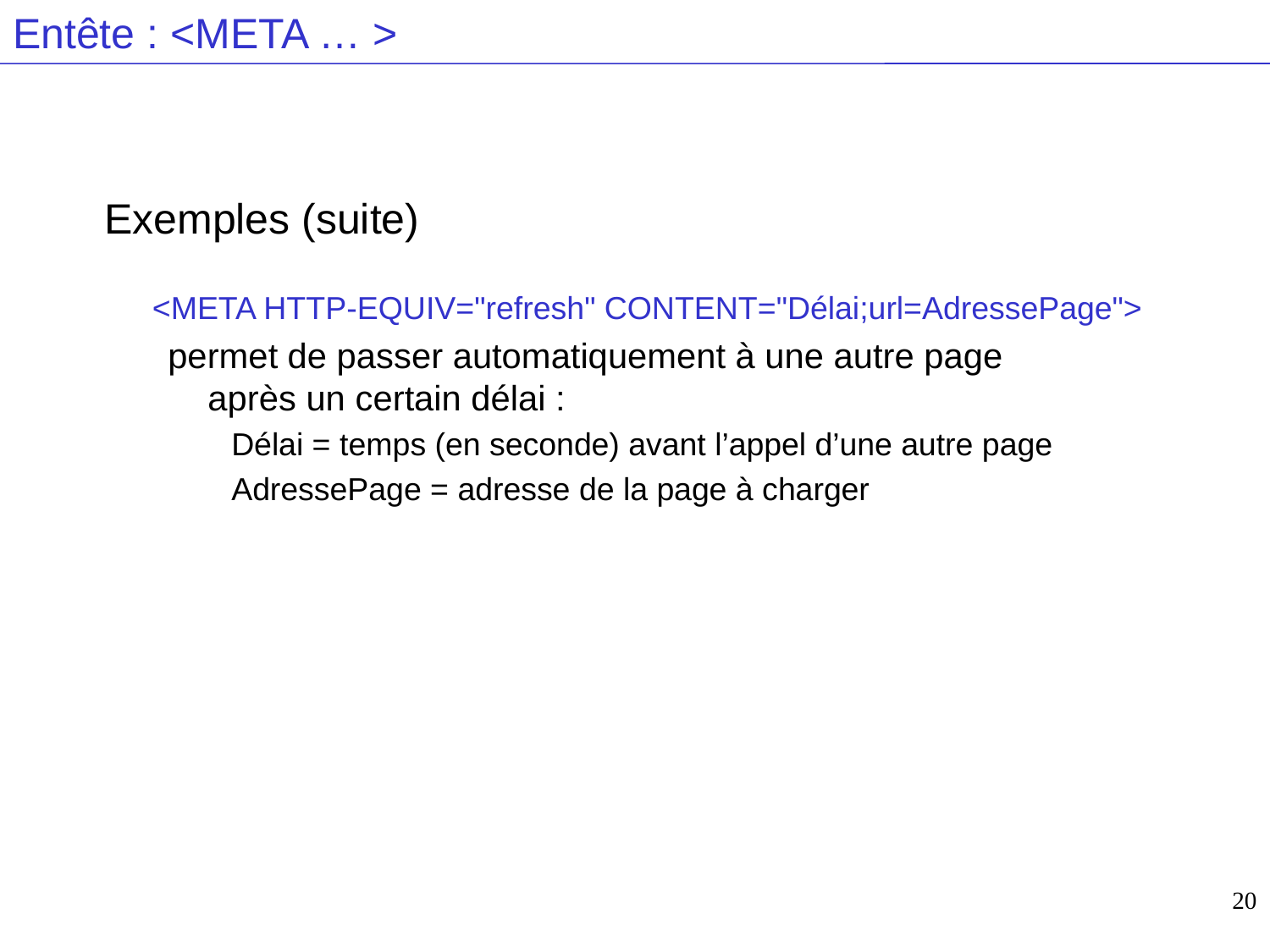

# Entête : <META … >
Exemples (suite)

	<META HTTP-EQUIV="refresh" CONTENT="Délai;url=AdressePage">
permet de passer automatiquement à une autre page
après un certain délai :
Délai = temps (en seconde) avant l’appel d’une autre page
AdressePage = adresse de la page à charger
20